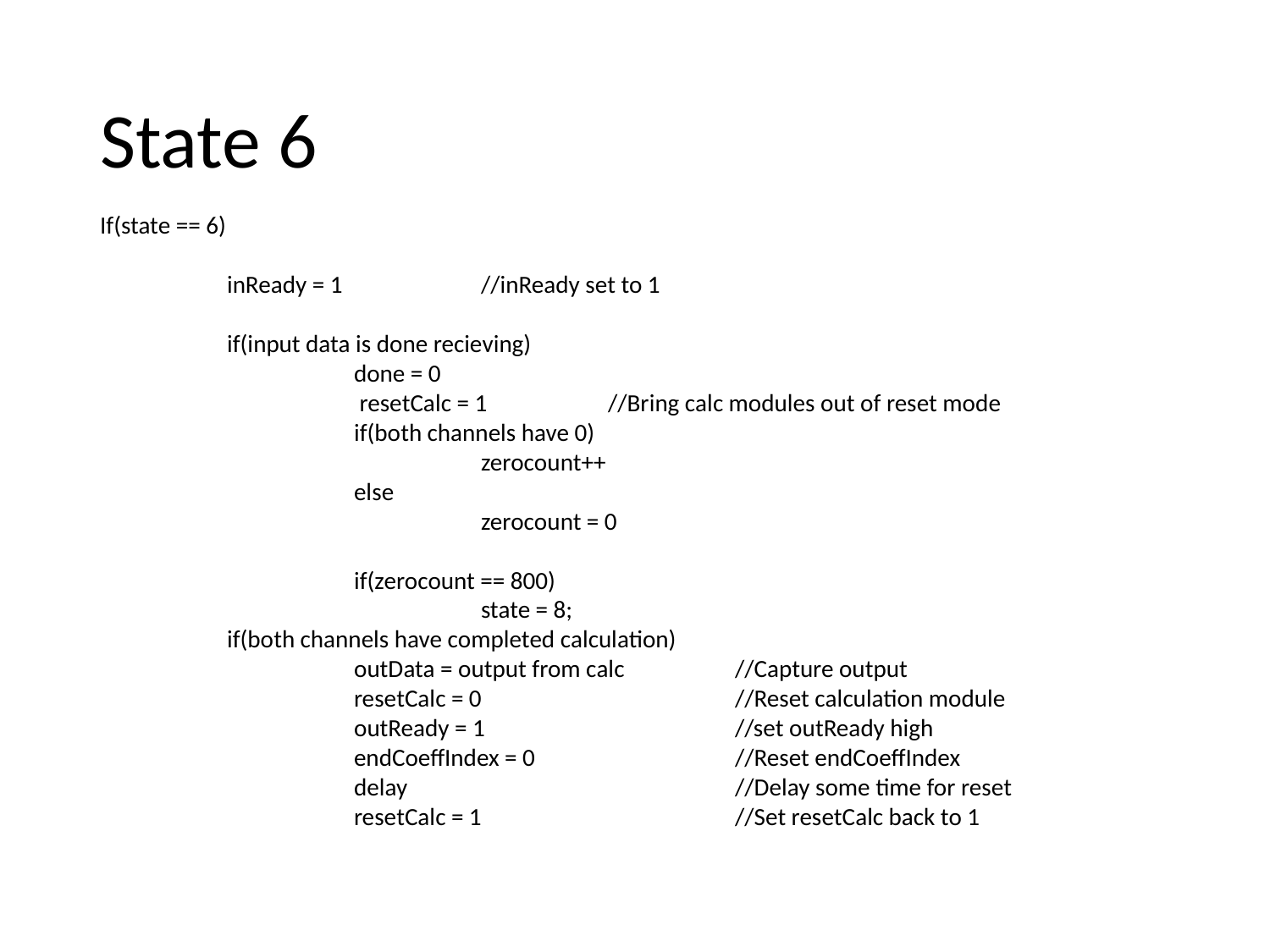

# State 6
If(state == 6)

	inReady = 1		//inReady set to 1

	if(input data is done recieving)
		done = 0
		 resetCalc = 1	//Bring calc modules out of reset mode
		if(both channels have 0)
			zerocount++
		else
			zerocount = 0

		if(zerocount == 800)
			state = 8;
	if(both channels have completed calculation)
		outData = output from calc	//Capture output
		resetCalc = 0		//Reset calculation module
		outReady = 1		//set outReady high
		endCoeffIndex = 0		//Reset endCoeffIndex
		delay			//Delay some time for reset
		resetCalc = 1		//Set resetCalc back to 1